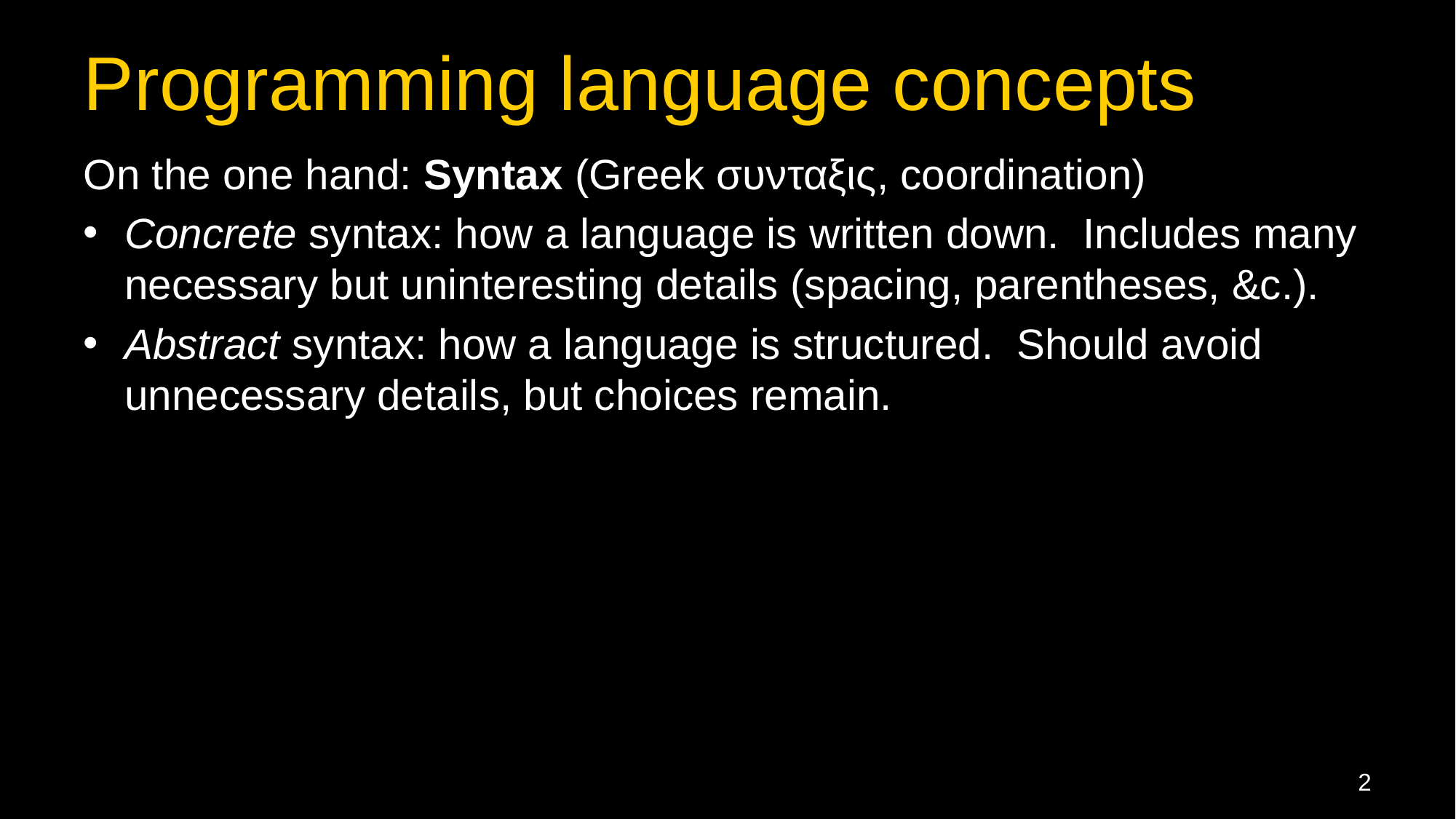

# Programming language concepts
On the one hand: Syntax (Greek συνταξις, coordination)
Concrete syntax: how a language is written down.  Includes many necessary but uninteresting details (spacing, parentheses, &c.).
Abstract syntax: how a language is structured.  Should avoid unnecessary details, but choices remain.
2